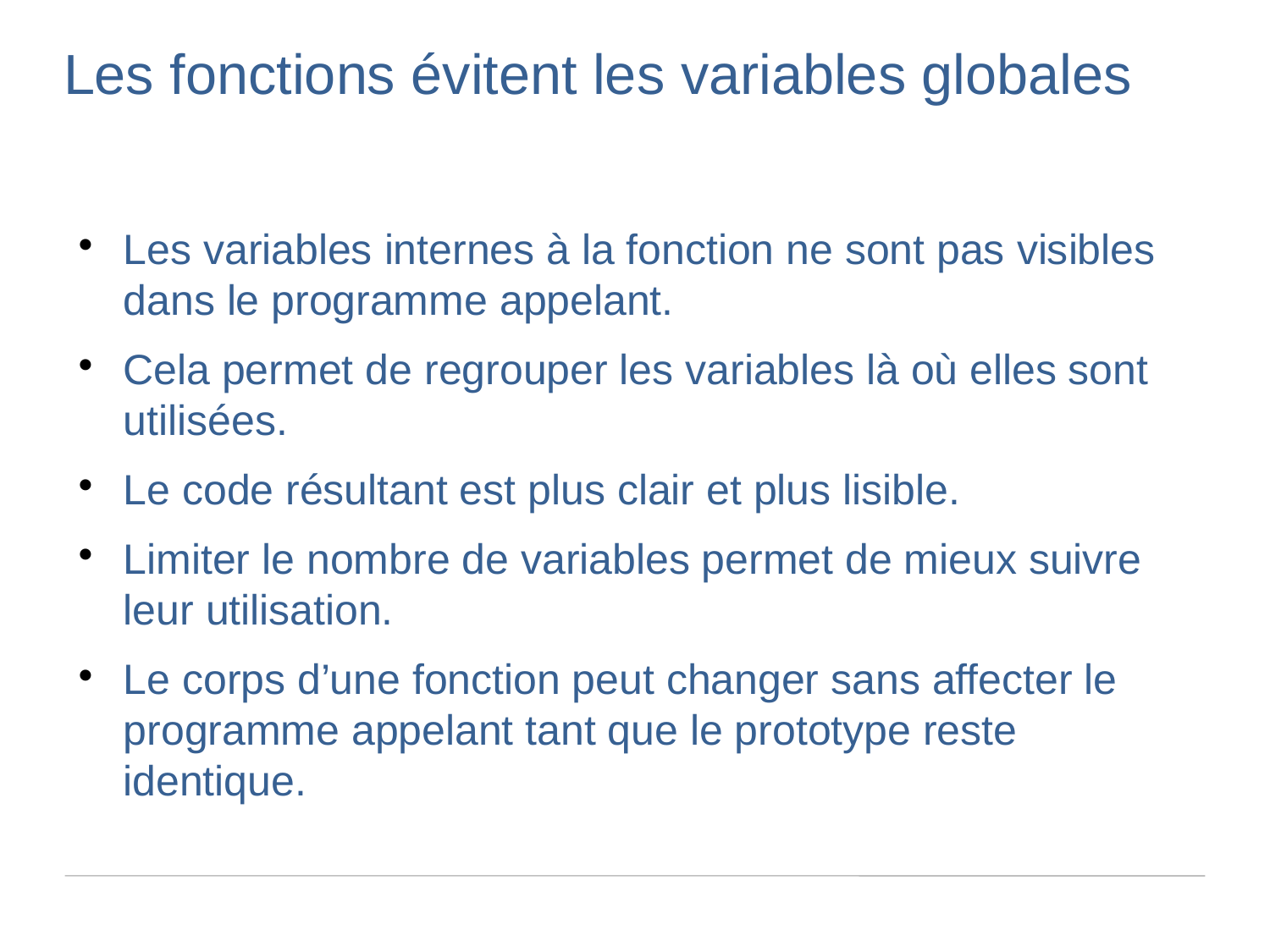

Les fonctions évitent les variables globales
Les variables internes à la fonction ne sont pas visibles dans le programme appelant.
Cela permet de regrouper les variables là où elles sont utilisées.
Le code résultant est plus clair et plus lisible.
Limiter le nombre de variables permet de mieux suivre leur utilisation.
Le corps d’une fonction peut changer sans affecter le programme appelant tant que le prototype reste identique.